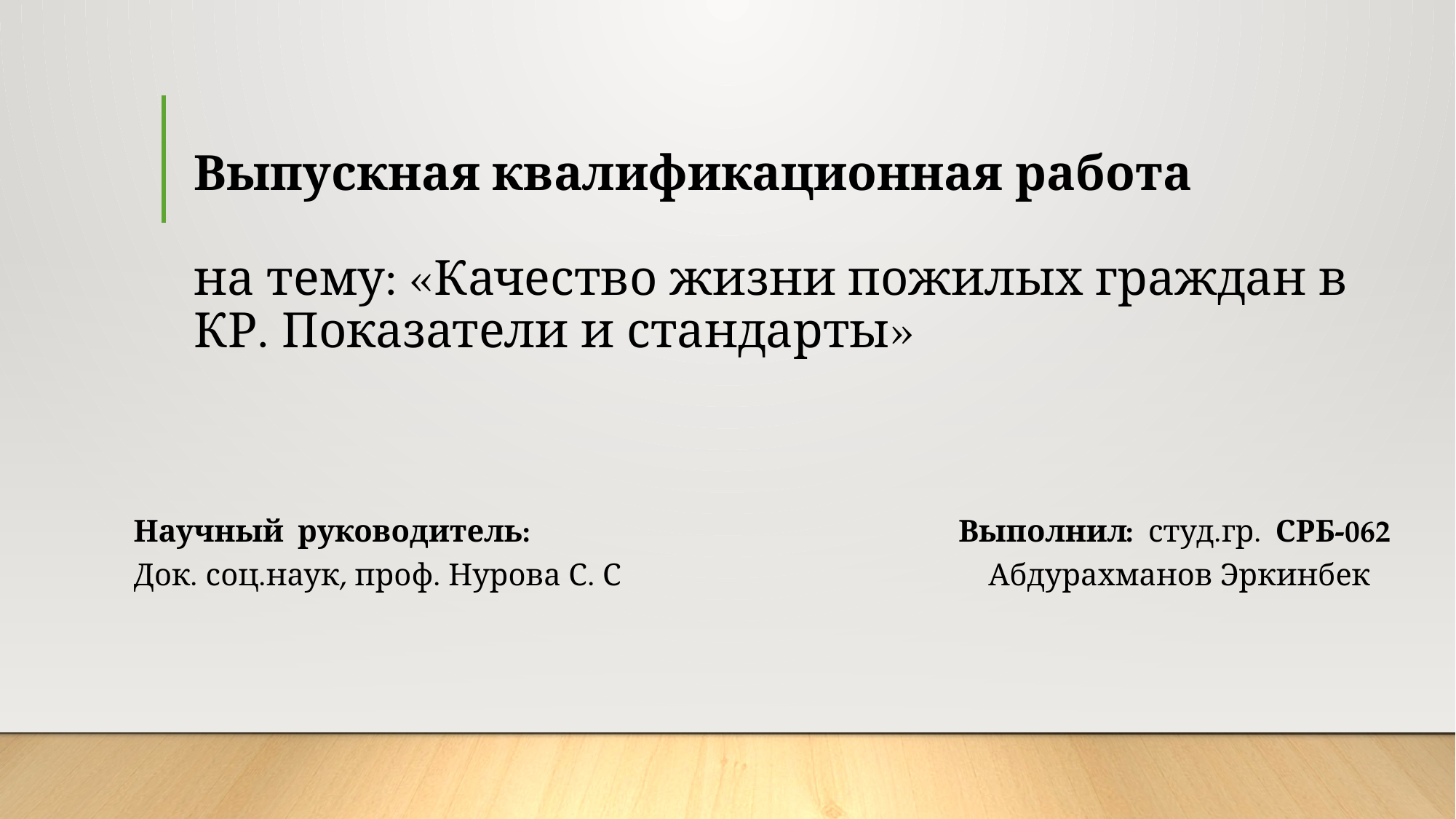

# Выпускная квалификационная работа   на тему: «Качество жизни пожилых граждан в КР. Показатели и стандарты»
Научный руководитель:                               Выполнил: студ.гр. СРБ-062
Док. соц.наук, проф. Нурова С. С                                                Абдурахманов Эркинбек